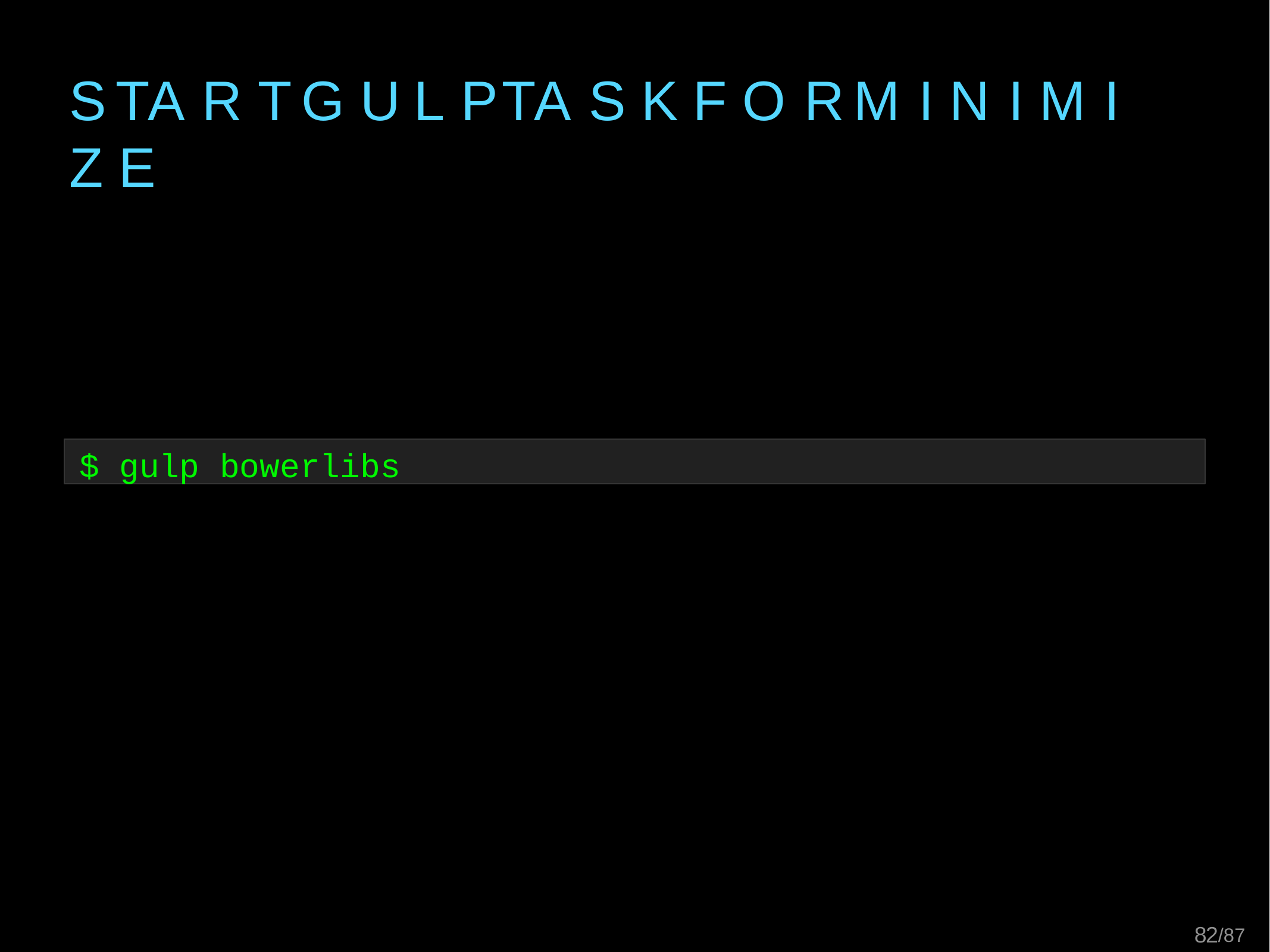

S TA R T	G U L P	TA S K	F O R	M I N I M I Z E
$ gulp bowerlibs
82/87